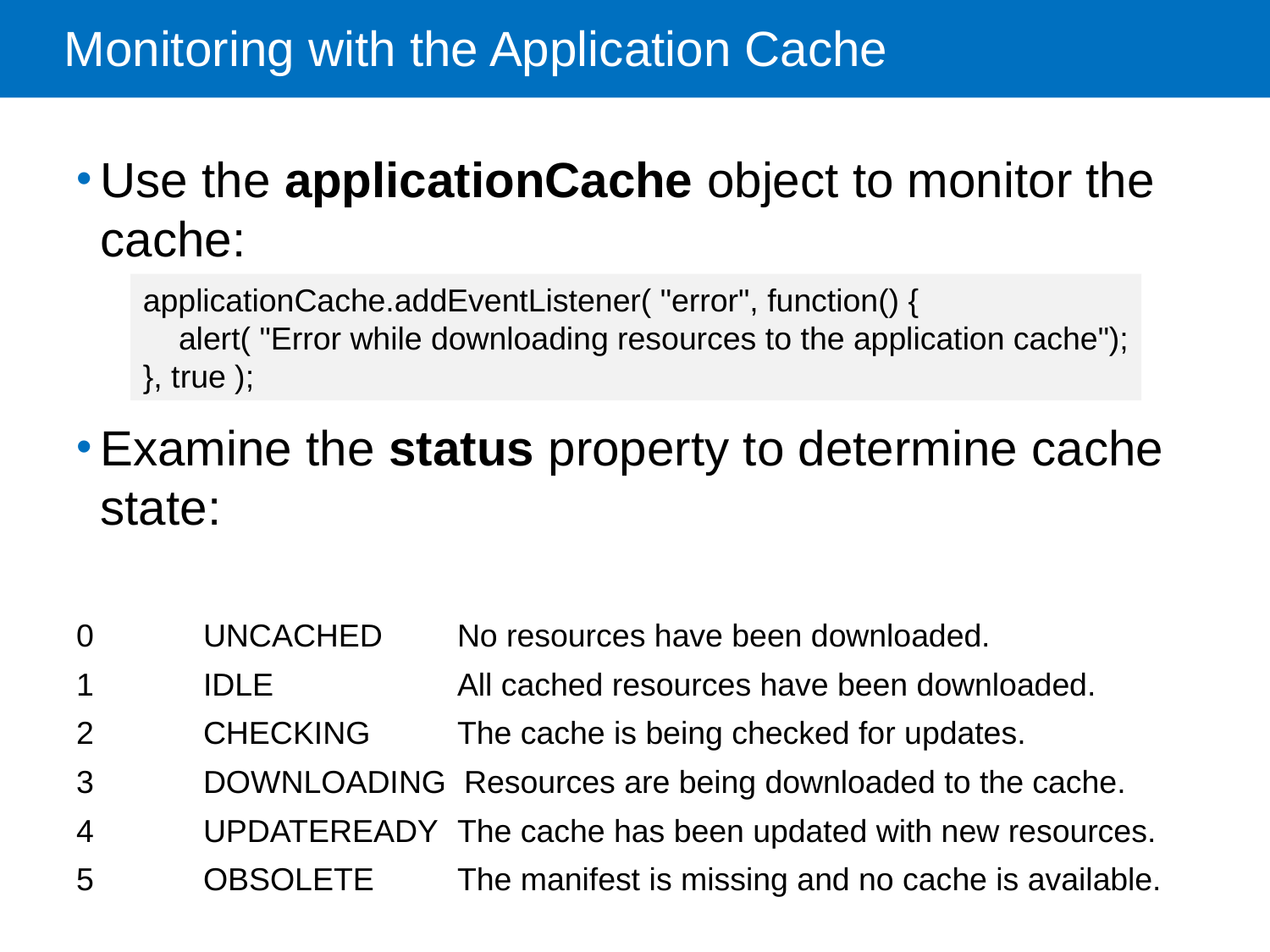

# Monitoring with the Application Cache
Use the applicationCache object to monitor the cache:

Examine the status property to determine cache state:

0 	UNCACHED	No resources have been downloaded.
1 	IDLE		All cached resources have been downloaded.
2	CHECKING 	The cache is being checked for updates.
3	DOWNLOADING  Resources are being downloaded to the cache.
4	UPDATEREADY	The cache has been updated with new resources.
5	OBSOLETE	The manifest is missing and no cache is available.

applicationCache.addEventListener( "error", function() {
    alert( "Error while downloading resources to the application cache");
}, true );